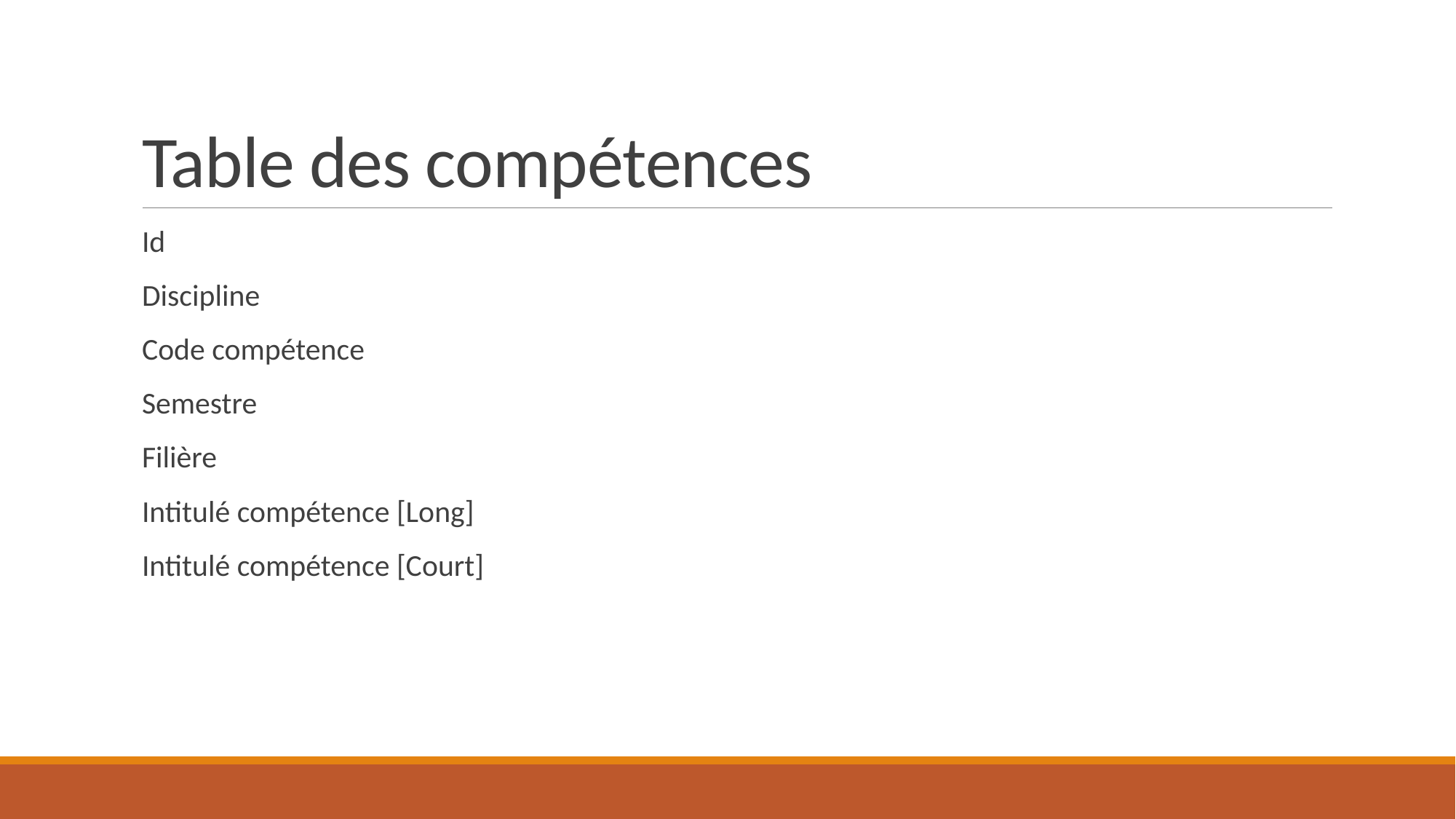

# Table des compétences
Id
Discipline
Code compétence
Semestre
Filière
Intitulé compétence [Long]
Intitulé compétence [Court]